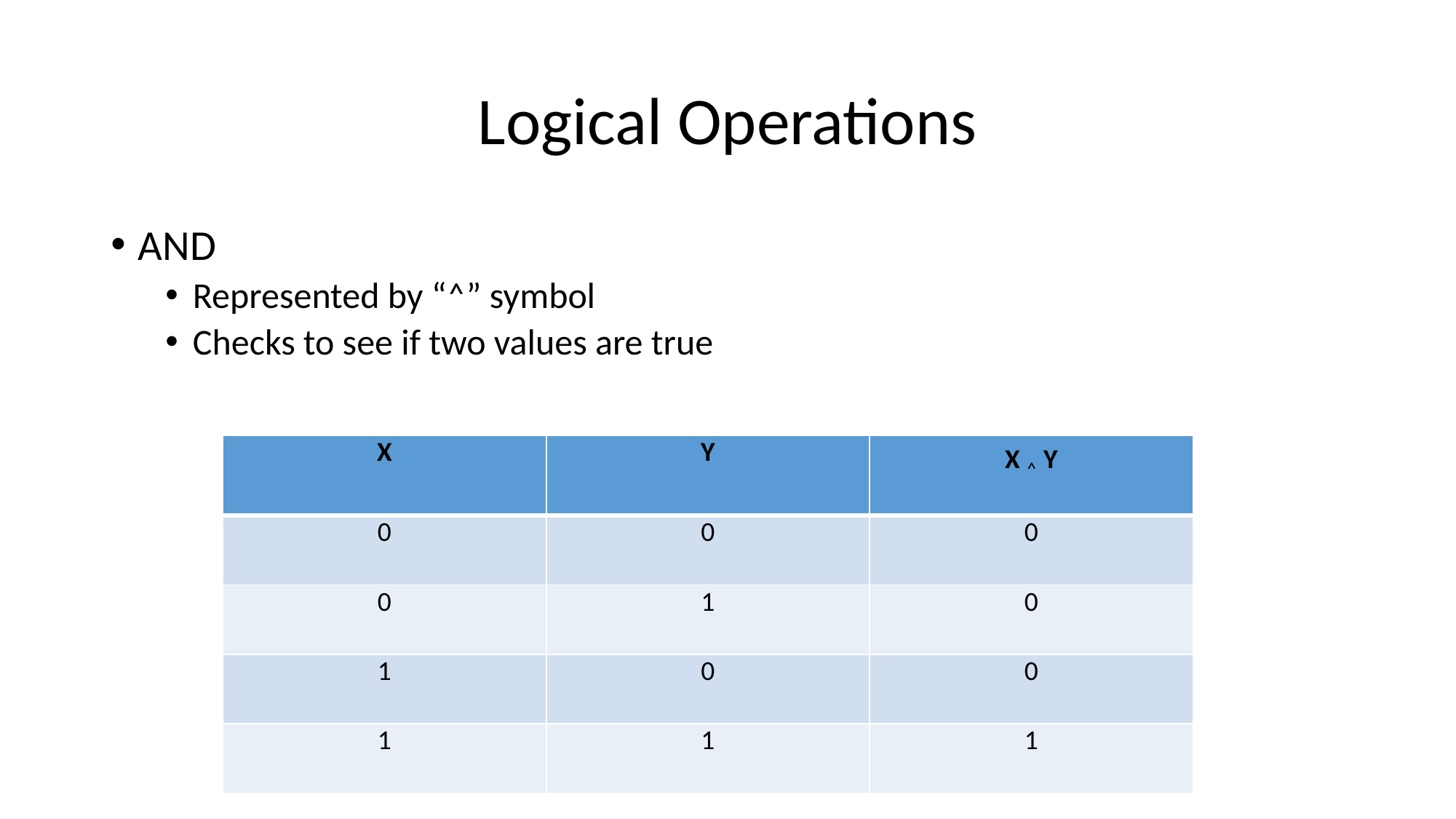

# Logical Operations
AND
Represented by “˄” symbol
Checks to see if two values are true

| X | Y | X ˄ Y |
| --- | --- | --- |
| 0 | 0 | 0 |
| 0 | 1 | 0 |
| 1 | 0 | 0 |
| 1 | 1 | 1 |